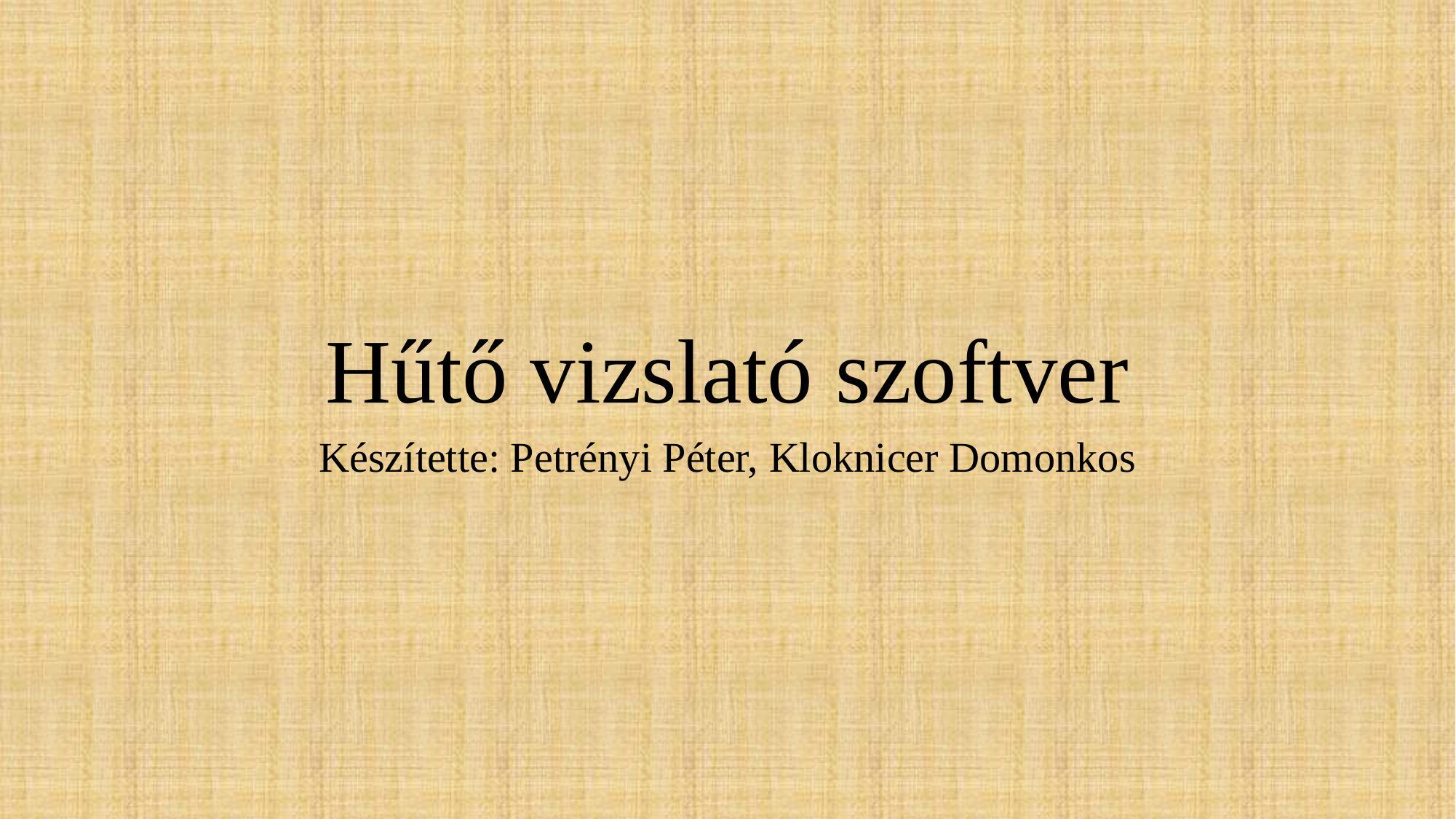

Hűtő vizslató szoftver
Készítette: Petrényi Péter, Kloknicer Domonkos